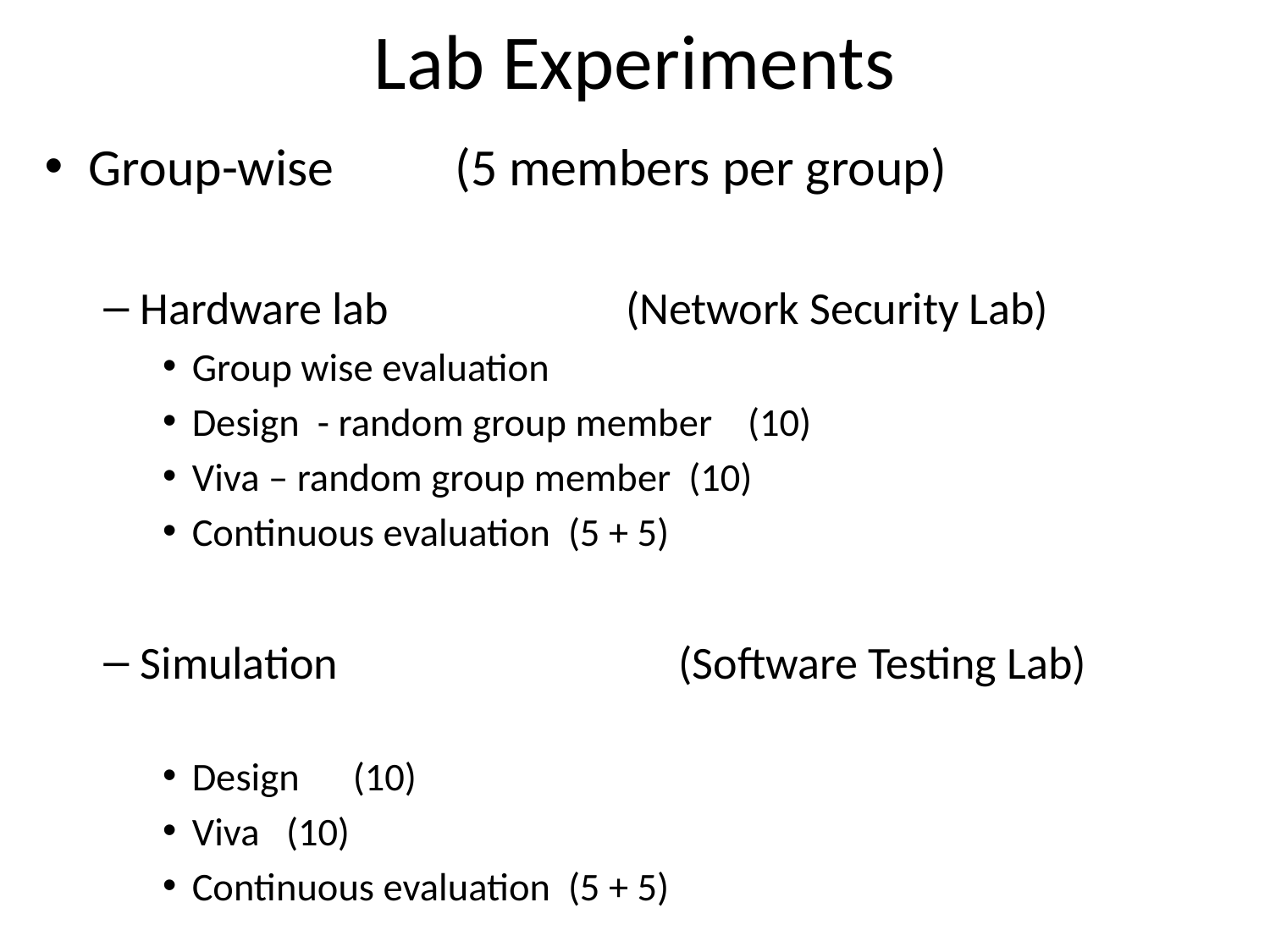

# Lab Experiments
Group-wise			 (5 members per group)

Hardware lab                       (Network Security Lab)
Group wise evaluation
Design  - random group member    (10)
Viva – random group member  (10)
Continuous evaluation  (5 + 5)

Simulation                                 (Software Testing Lab)
Design      (10)
Viva   (10)
Continuous evaluation  (5 + 5)